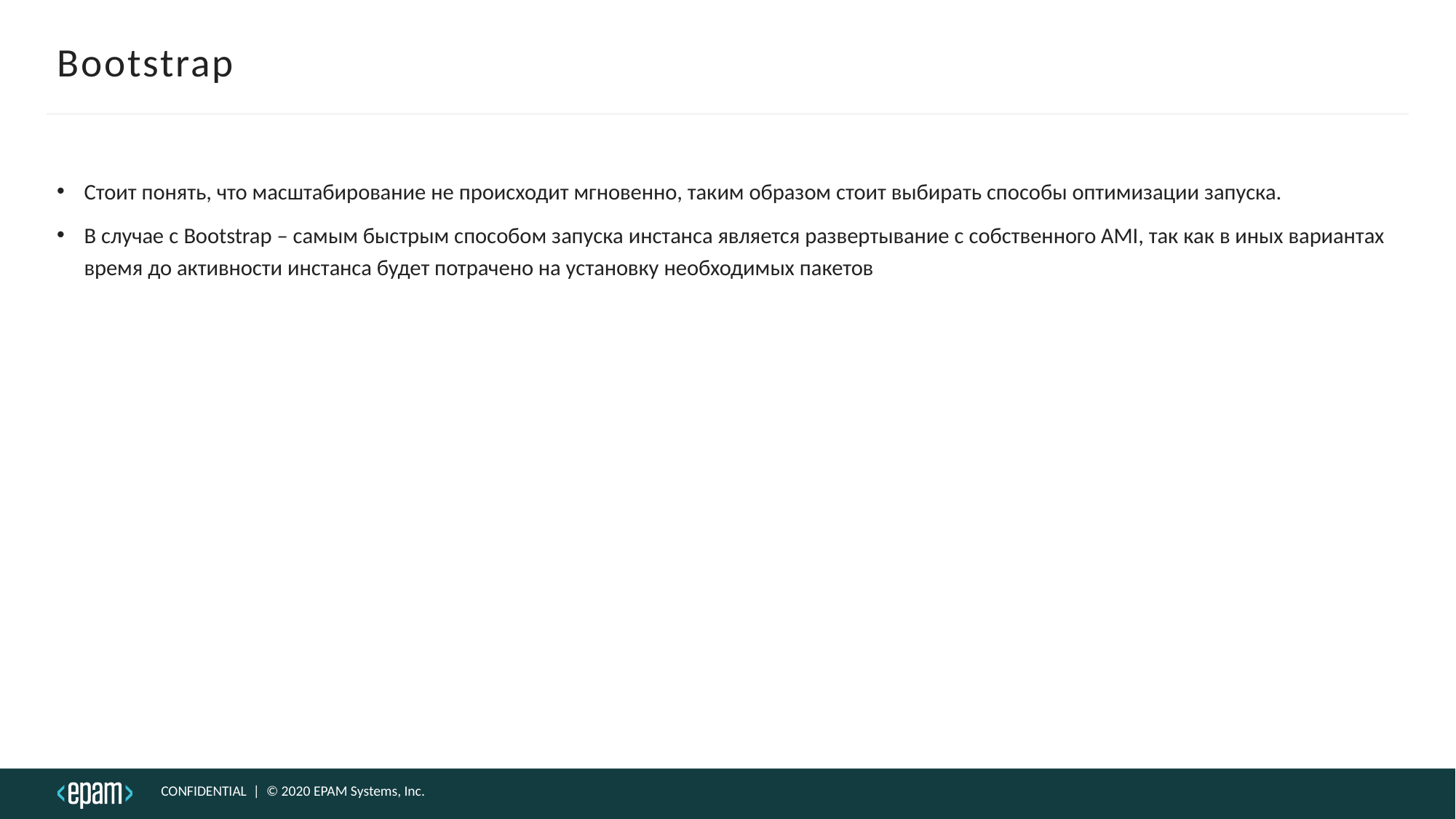

# Bootstrap
Стоит понять, что масштабирование не происходит мгновенно, таким образом стоит выбирать способы оптимизации запуска.
В случае с Bootstrap – самым быстрым способом запуска инстанса является развертывание с собственного AMI, так как в иных вариантах время до активности инстанса будет потрачено на установку необходимых пакетов